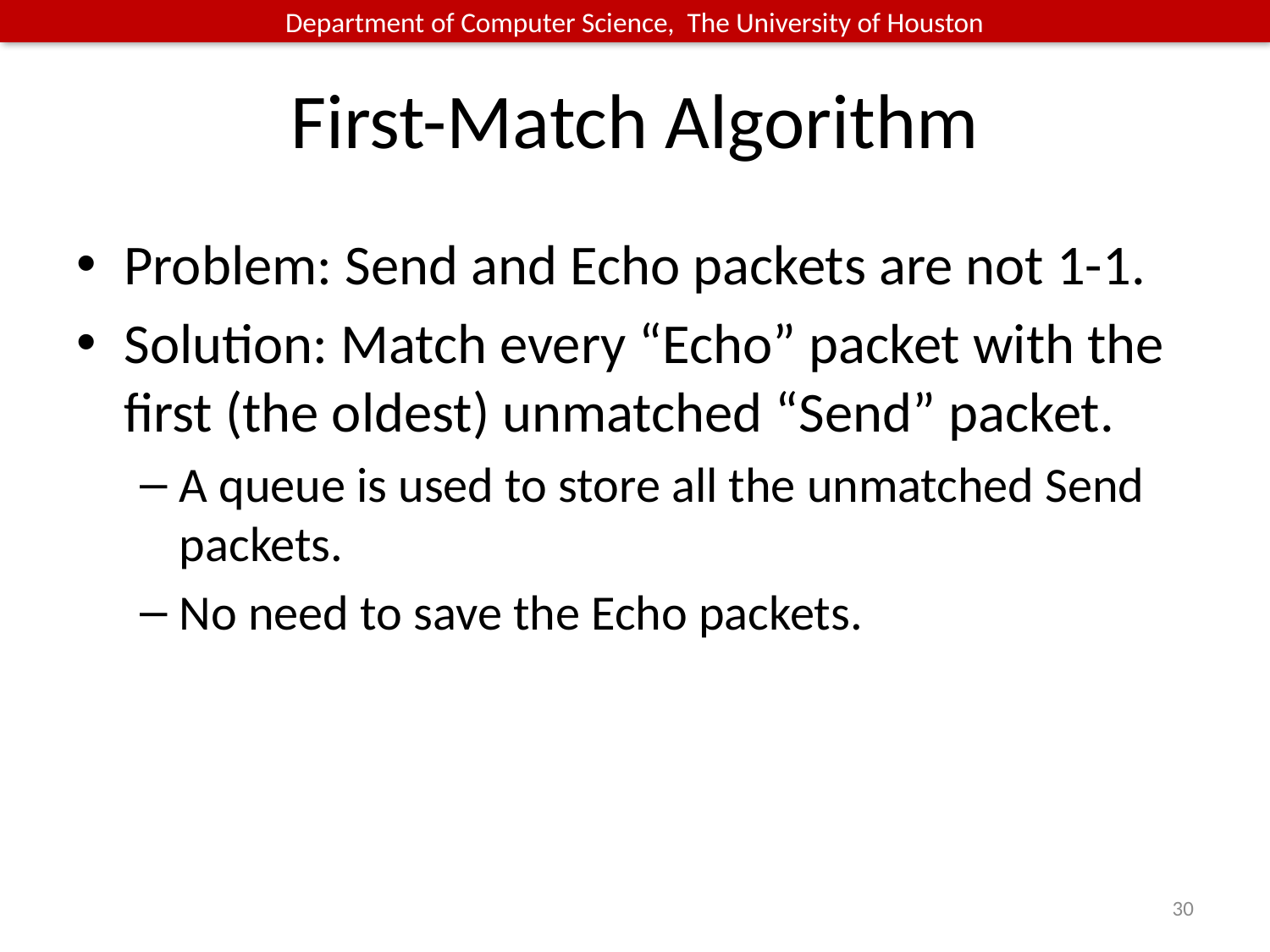

# First-Match Algorithm
Problem: Send and Echo packets are not 1-1.
Solution: Match every “Echo” packet with the first (the oldest) unmatched “Send” packet.
A queue is used to store all the unmatched Send packets.
No need to save the Echo packets.

30